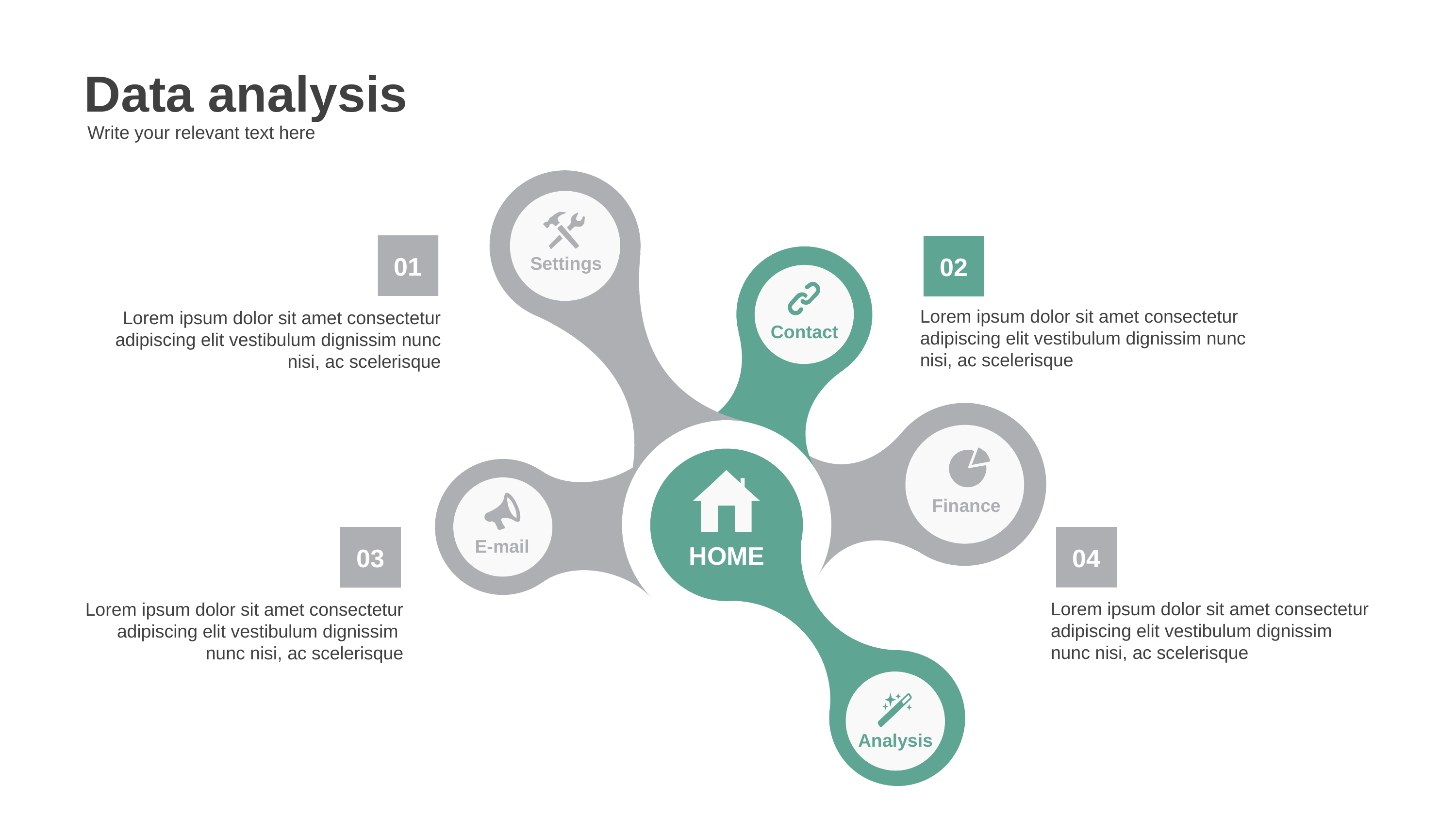

Data analysis
Write your relevant text here

Settings

Contact

Finance

E-mail
HOME

Analysis
01
Lorem ipsum dolor sit amet consectetur adipiscing elit vestibulum dignissim nunc nisi, ac scelerisque
02
Lorem ipsum dolor sit amet consectetur adipiscing elit vestibulum dignissim nunc nisi, ac scelerisque
04
Lorem ipsum dolor sit amet consectetur adipiscing elit vestibulum dignissim
nunc nisi, ac scelerisque
03
Lorem ipsum dolor sit amet consectetur adipiscing elit vestibulum dignissim
nunc nisi, ac scelerisque